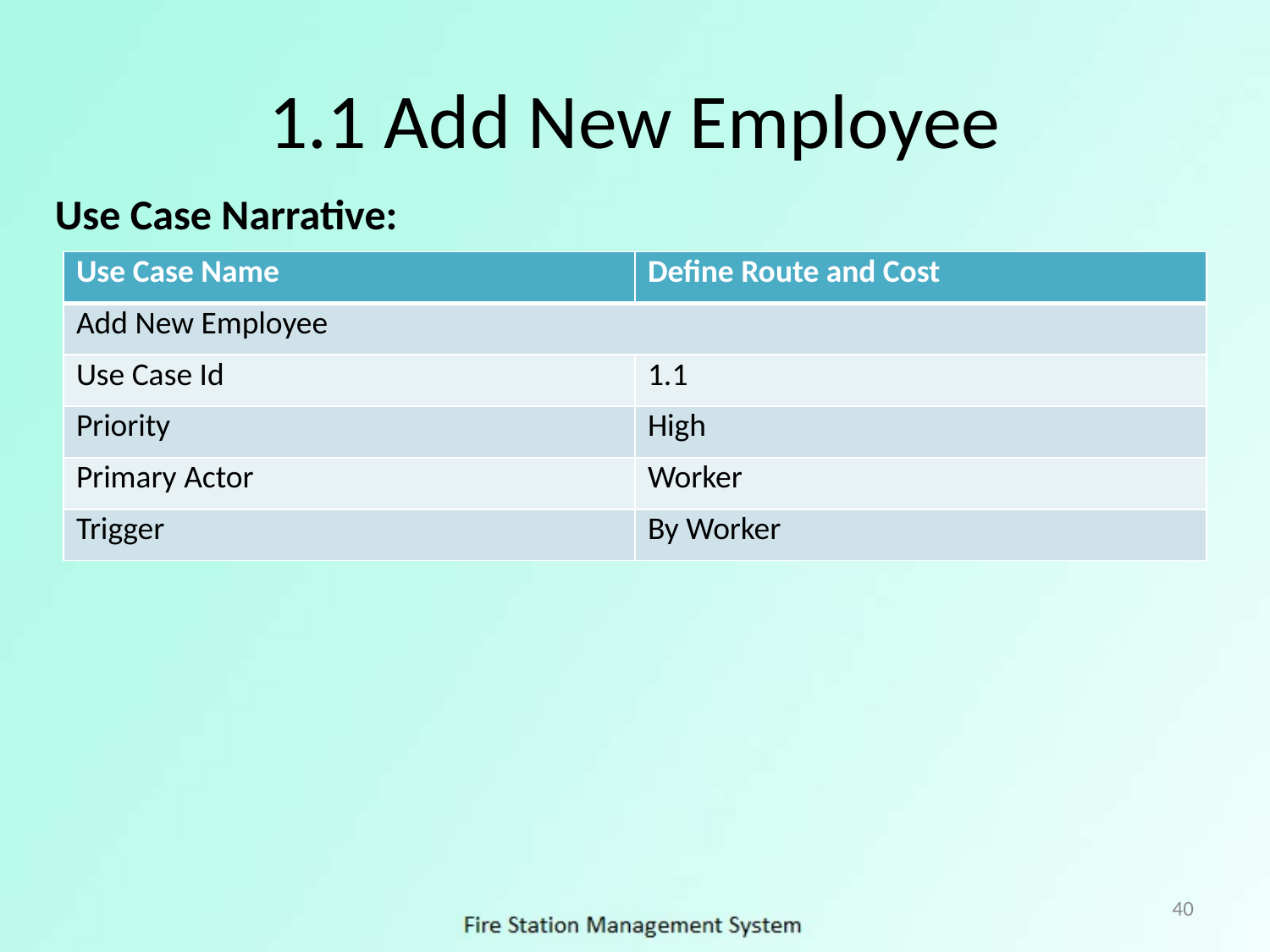

# 1.1 Add New Employee
Use Case Narrative:
| Use Case Name | Define Route and Cost |
| --- | --- |
| Add New Employee |  |
| Use Case Id | 1.1 |
| Priority | High |
| Primary Actor | Worker |
| Trigger | By Worker |
40